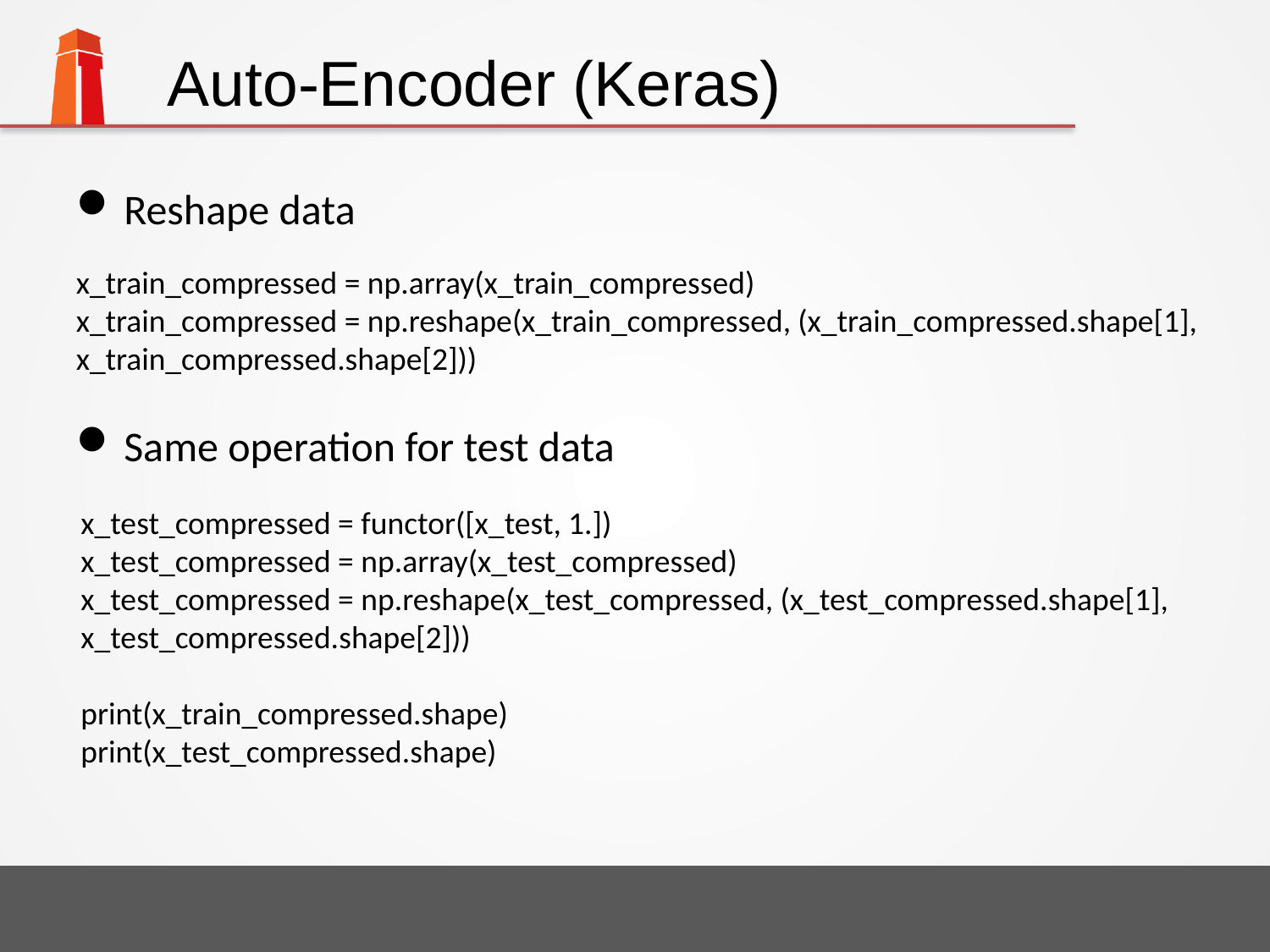

# Auto-Encoder (Keras)
Reshape data

Same operation for test data
x_train_compressed = np.array(x_train_compressed)
x_train_compressed = np.reshape(x_train_compressed, (x_train_compressed.shape[1], x_train_compressed.shape[2]))
x_test_compressed = functor([x_test, 1.])
x_test_compressed = np.array(x_test_compressed)
x_test_compressed = np.reshape(x_test_compressed, (x_test_compressed.shape[1], x_test_compressed.shape[2]))

print(x_train_compressed.shape)
print(x_test_compressed.shape)